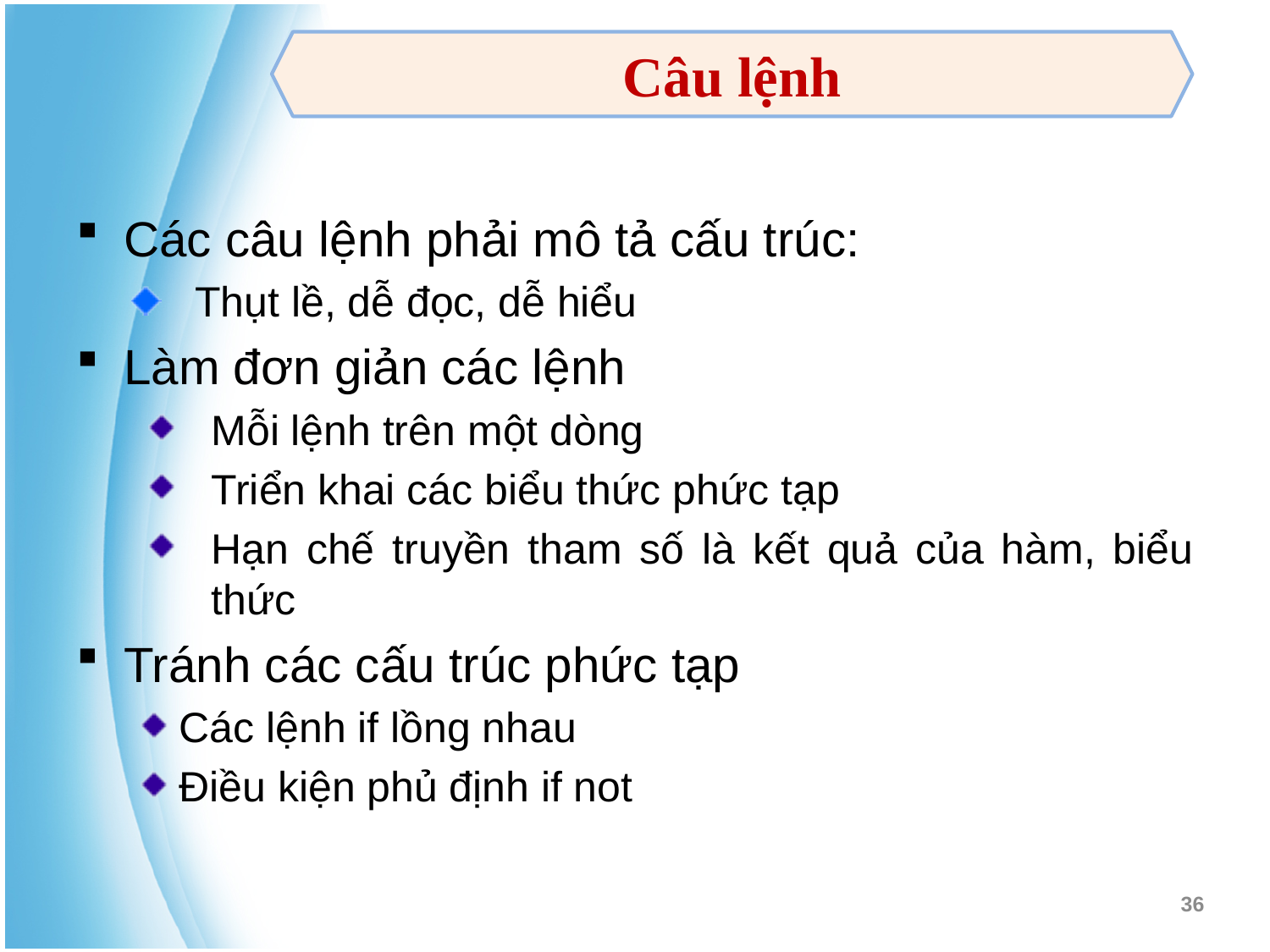

Câu lệnh
Các câu lệnh phải mô tả cấu trúc:
Thụt lề, dễ đọc, dễ hiểu
Làm đơn giản các lệnh
Mỗi lệnh trên một dòng
Triển khai các biểu thức phức tạp
Hạn chế truyền tham số là kết quả của hàm, biểu thức
Tránh các cấu trúc phức tạp
Các lệnh if lồng nhau
Điều kiện phủ định if not
36